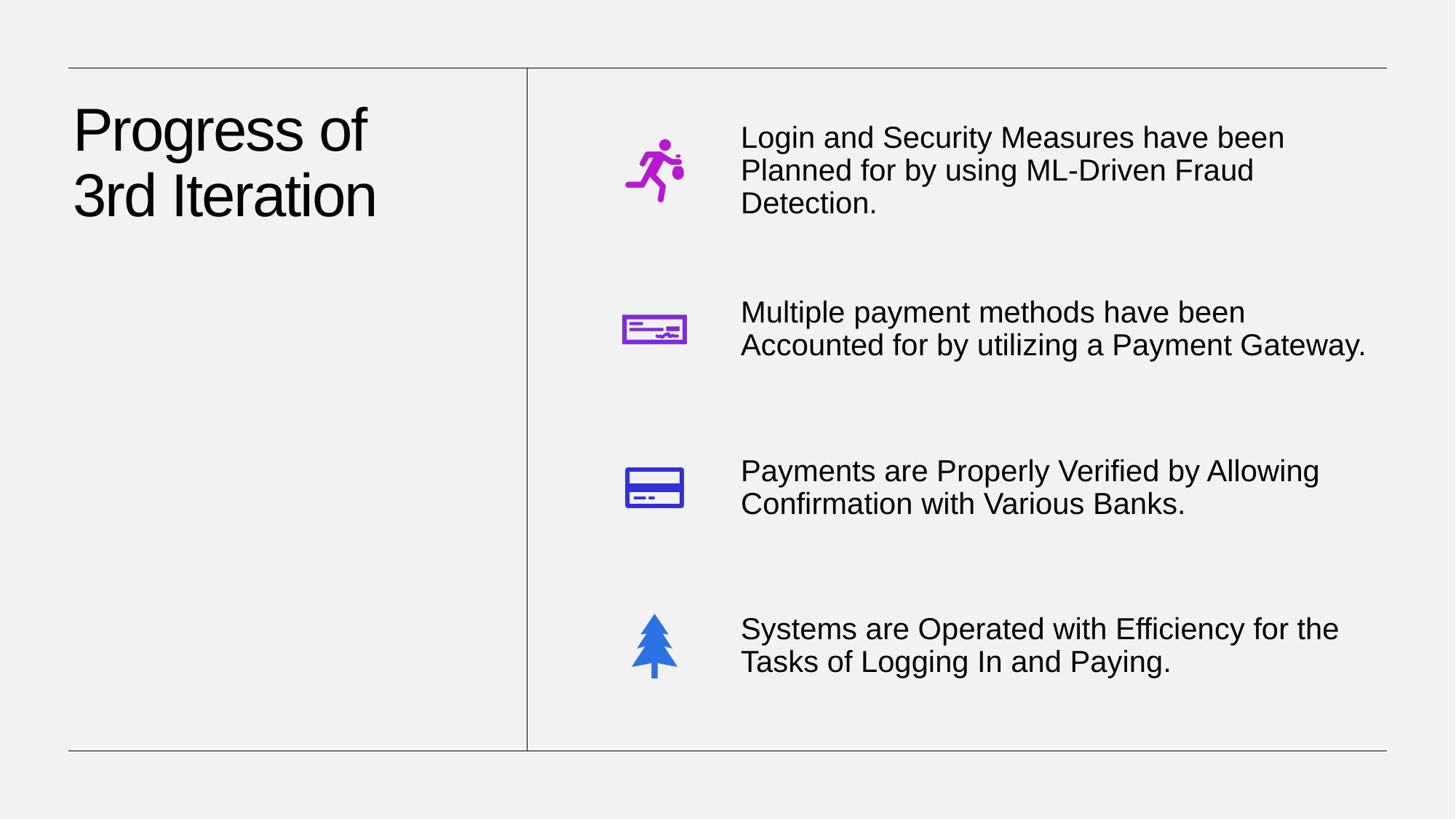

# Progress of 3rd Iteration
Login and Security Measures have been Planned for by using ML-Driven Fraud Detection.
Multiple payment methods have been Accounted for by utilizing a Payment Gateway.
Payments are Properly Verified by Allowing Confirmation with Various Banks.
Systems are Operated with Efficiency for the Tasks of Logging In and Paying.